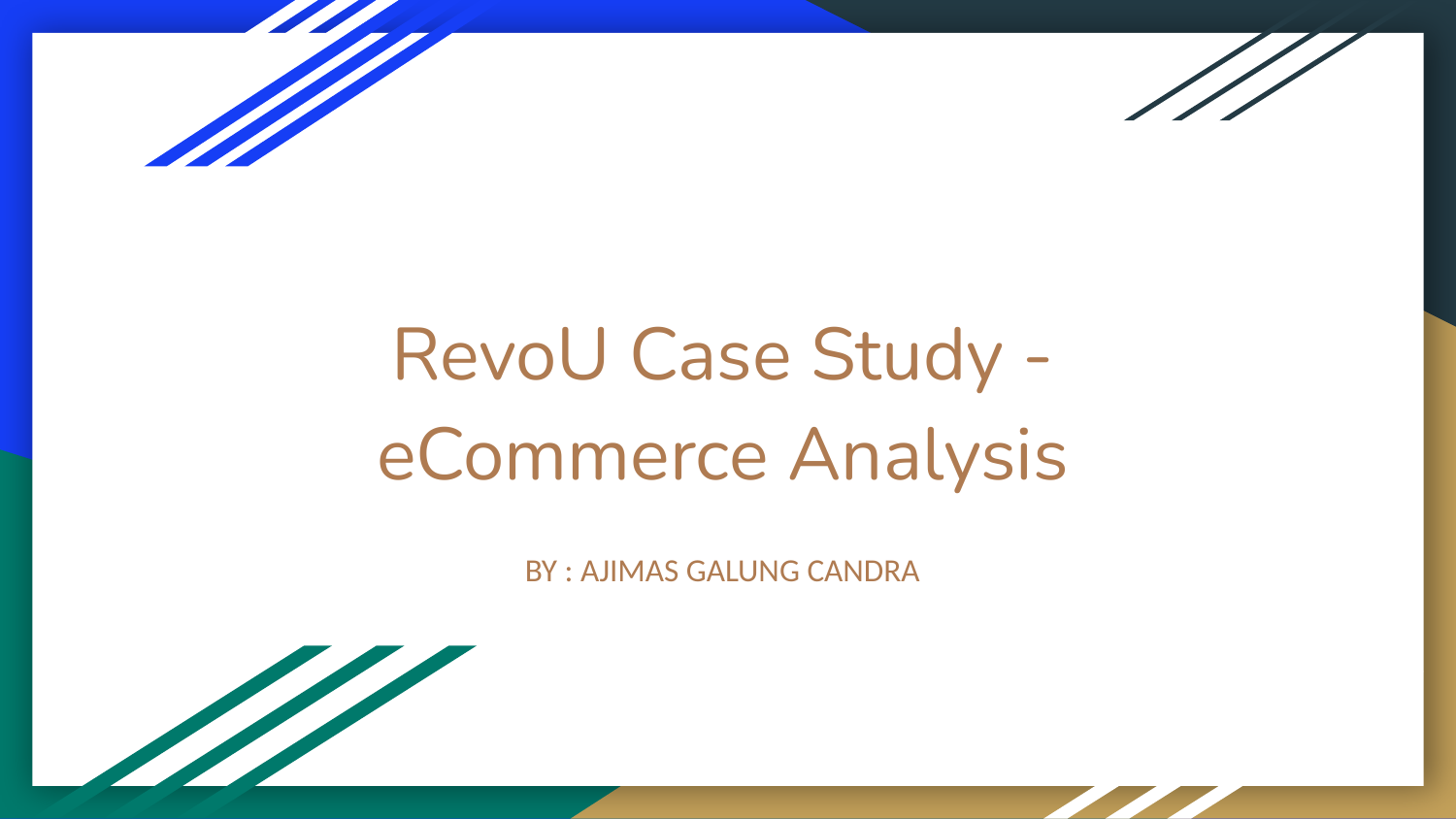

# RevoU Case Study - eCommerce Analysis
BY : AJIMAS GALUNG CANDRA